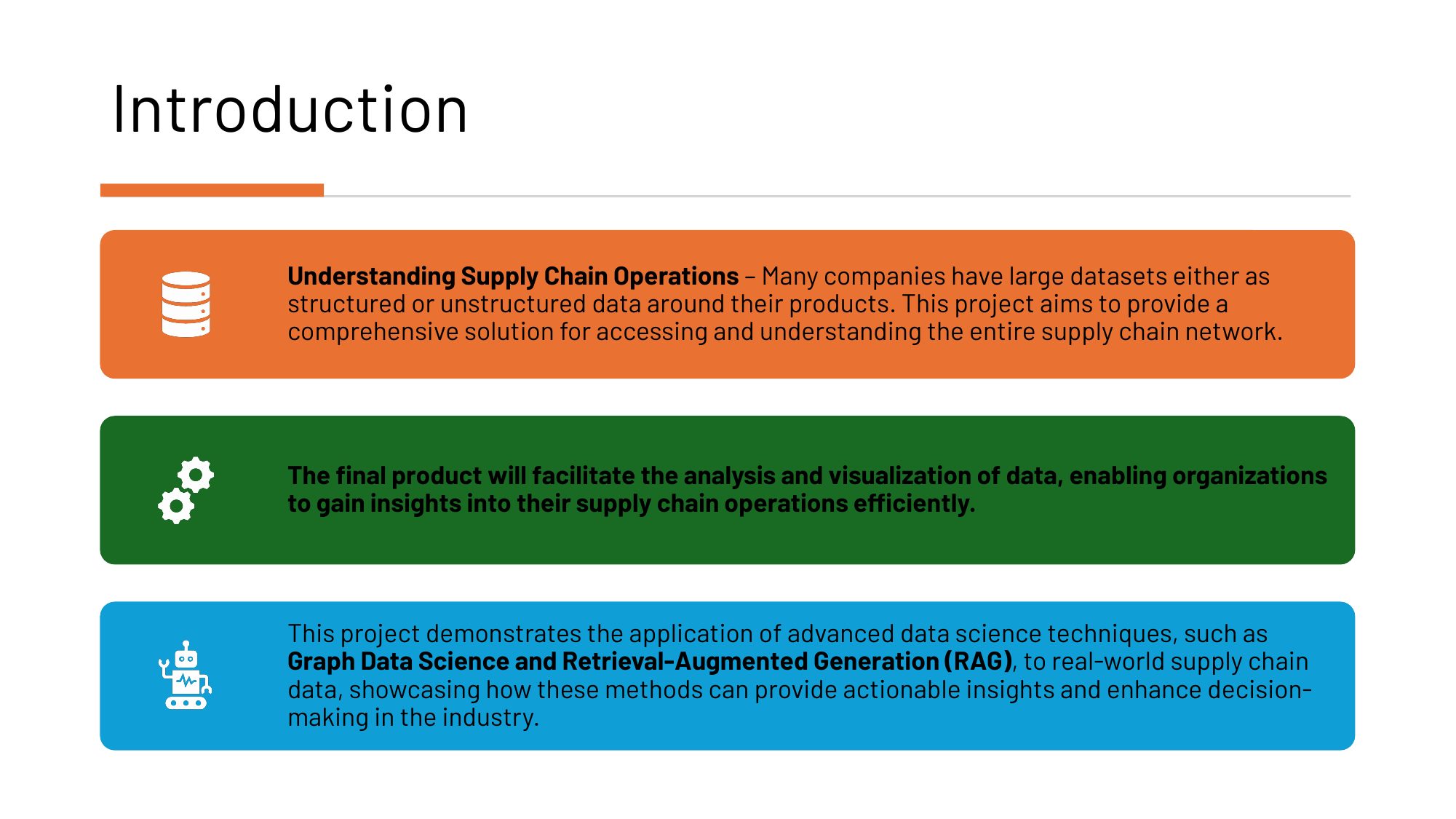

# Introduction

Understanding Supply Chain Operations – Many companies have large datasets either as structured or unstructured data around their products. This project aims to provide a comprehensive solution for accessing and understanding the entire supply chain network.
The final product will facilitate the analysis and visualization of data, enabling organizations to gain insights into their supply chain operations efficiently.
This project demonstrates the application of advanced data science techniques, such as Graph Data Science and Retrieval-Augmented Generation (RAG), to real-world supply chain data, showcasing how these methods can provide actionable insights and enhance decision-making in the industry.